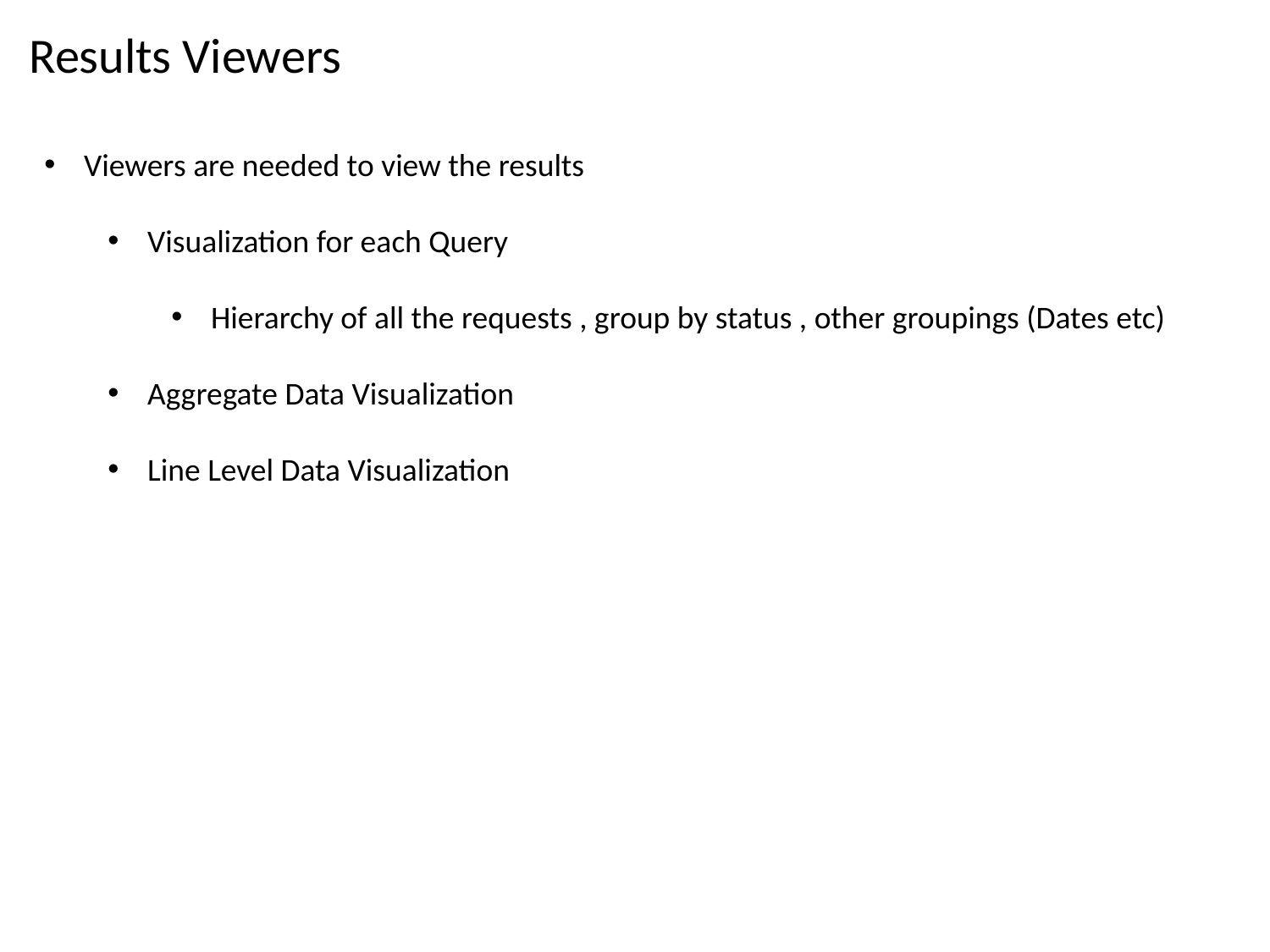

# Results Viewers
Viewers are needed to view the results

Visualization for each Query

Hierarchy of all the requests , group by status , other groupings (Dates etc)

Aggregate Data Visualization

Line Level Data Visualization